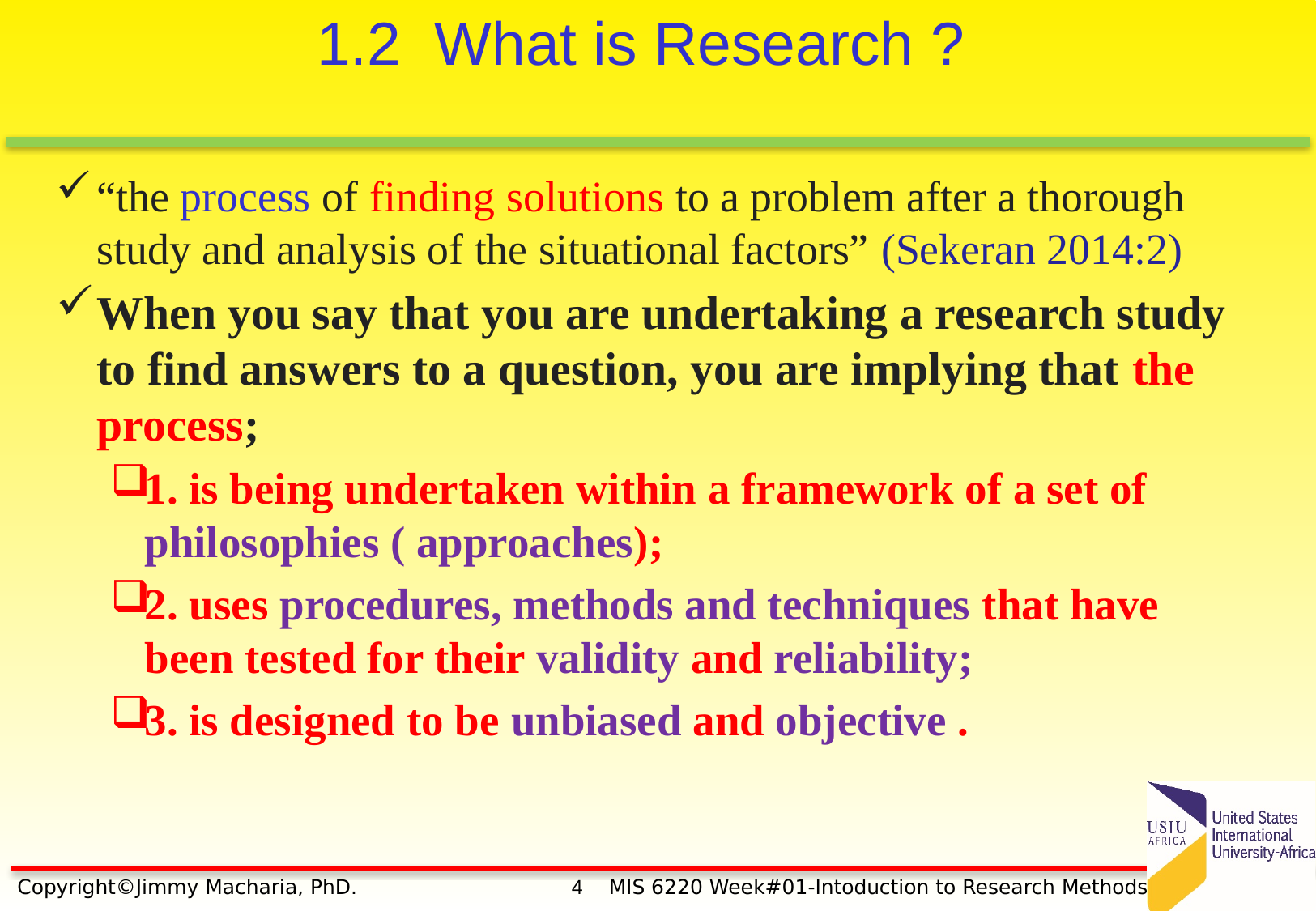

# 1.2  What is Research ?
“the process of finding solutions to a problem after a thorough study and analysis of the situational factors” (Sekeran 2014:2)
When you say that you are undertaking a research study to find answers to a question, you are implying that the process;
1. is being undertaken within a framework of a set of philosophies ( approaches);
2. uses procedures, methods and techniques that have been tested for their validity and reliability;
3. is designed to be unbiased and objective .